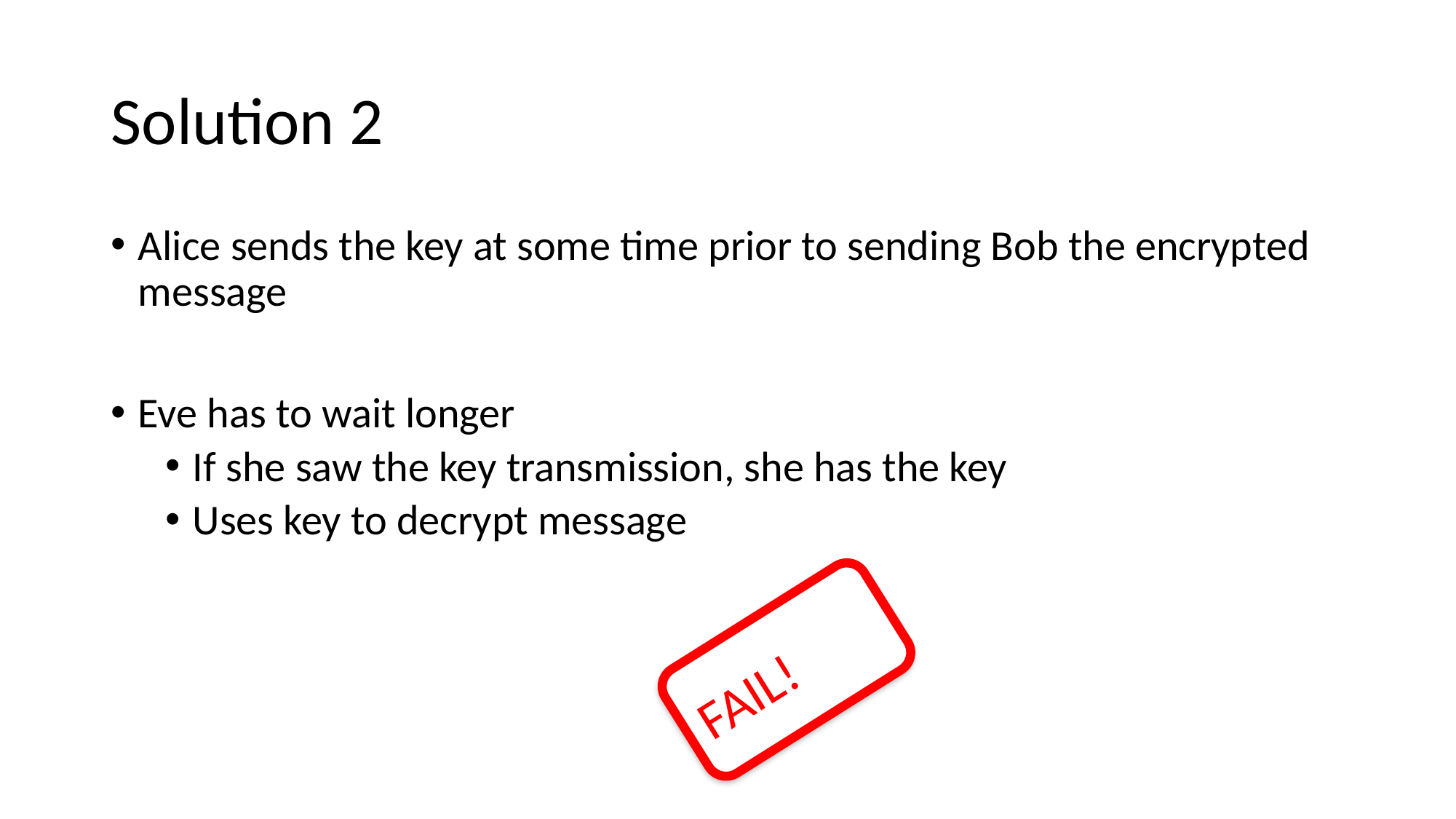

# Solution 2
Alice sends the key at some time prior to sending Bob the encrypted message

Eve has to wait longer
If she saw the key transmission, she has the key
Uses key to decrypt message

FAIL!